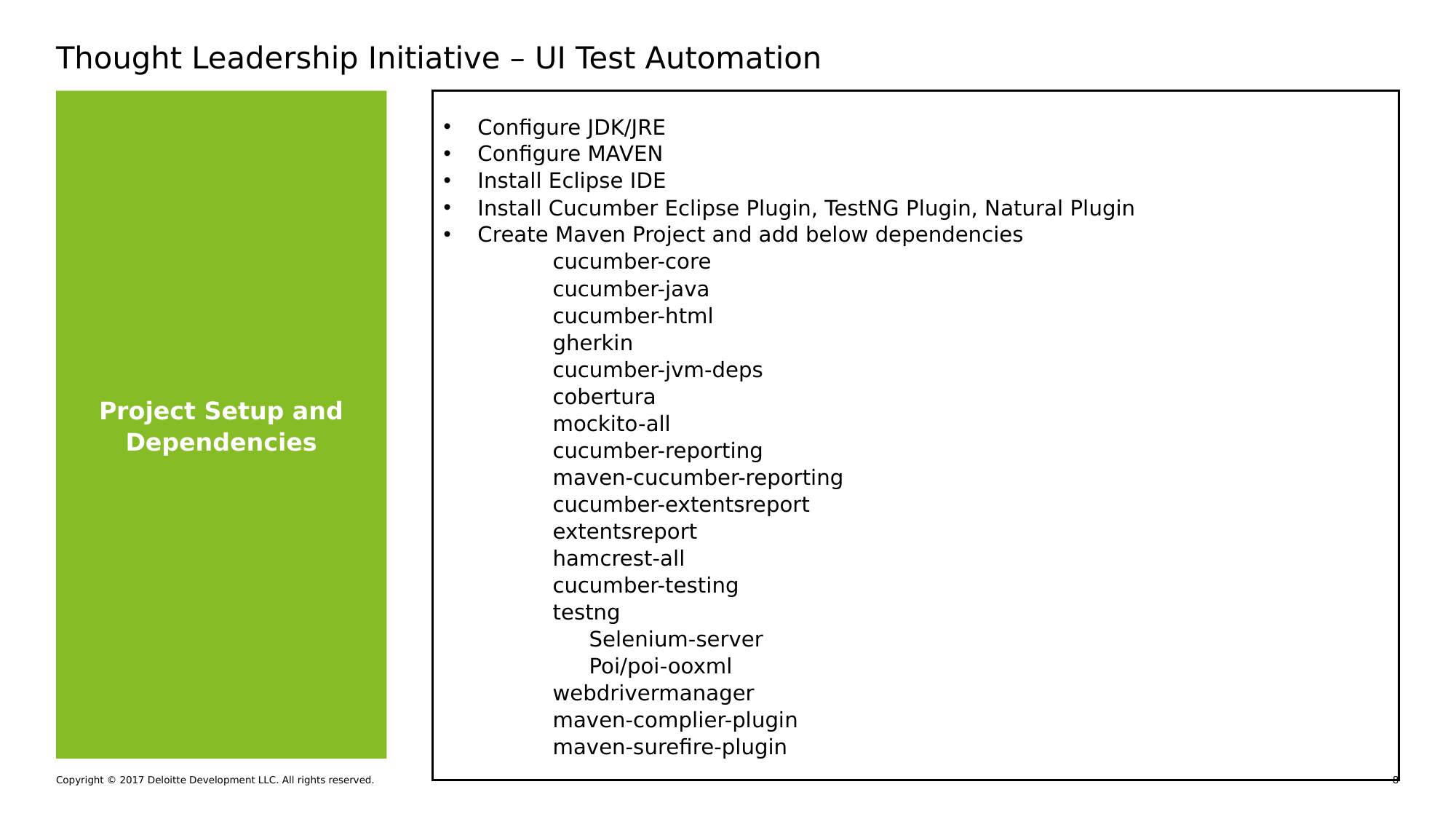

# Thought Leadership Initiative – UI Test Automation
Project Setup and Dependencies

Configure JDK/JRE
Configure MAVEN
Install Eclipse IDE
Install Cucumber Eclipse Plugin, TestNG Plugin, Natural Plugin
Create Maven Project and add below dependencies
	cucumber-core
	cucumber-java
	cucumber-html
	gherkin
	cucumber-jvm-deps
	cobertura
	mockito-all
	cucumber-reporting
	maven-cucumber-reporting
	cucumber-extentsreport
	extentsreport
	hamcrest-all
	cucumber-testing
	testng
Selenium-server
Poi/poi-ooxml
	webdrivermanager
	maven-complier-plugin
	maven-surefire-plugin